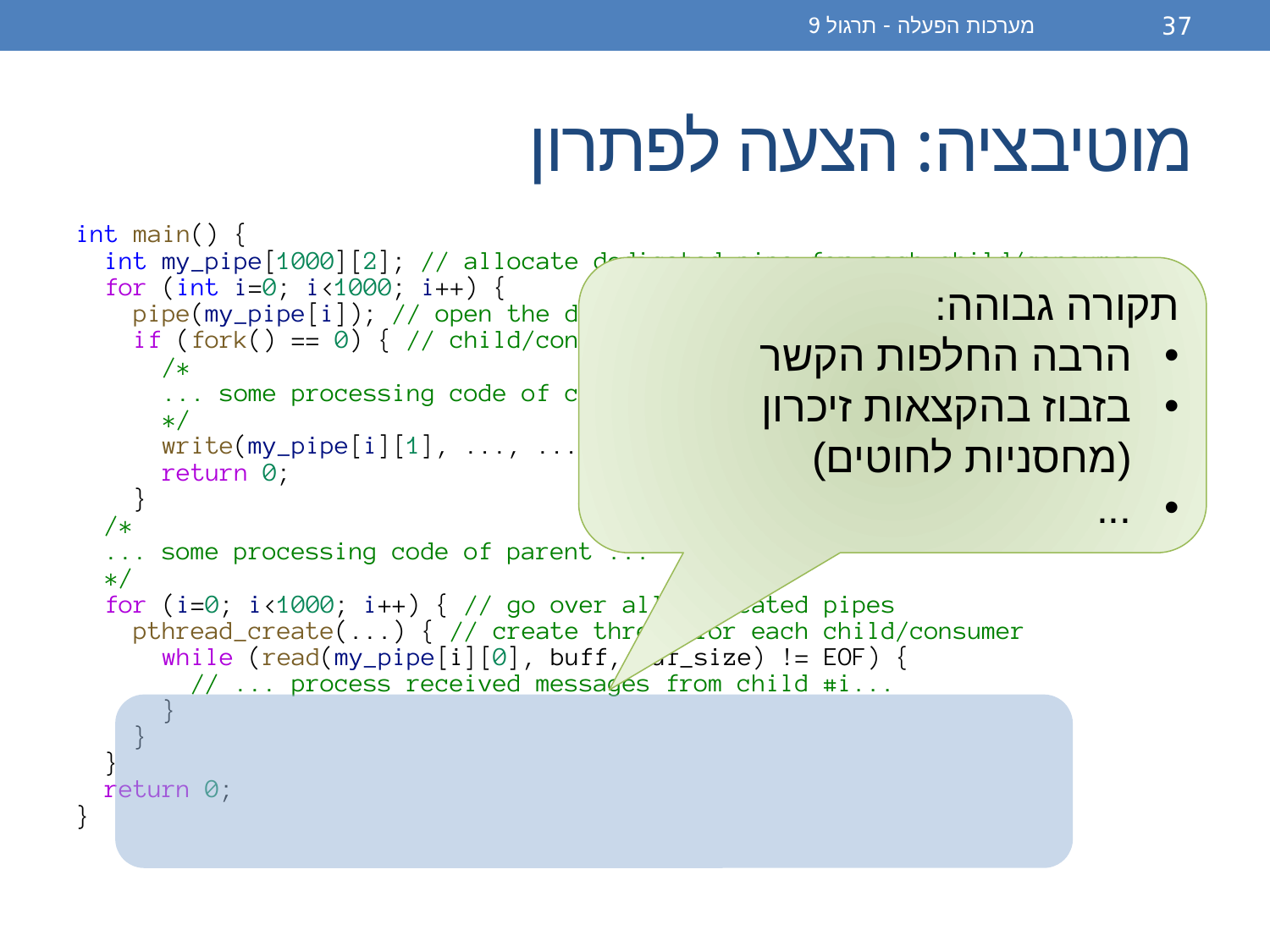

מערכות הפעלה - תרגול 9
37
# מוטיבציה: הצעה לפתרון
| int main() {   int my\_pipe[1000][2]; // allocate dedicated pipe for each child/consumer   for (int i=0; i<1000; i++) {     pipe(my\_pipe[i]); // open the dedicated pipe for child/consumer #i     if (fork() == 0) { // child/consumer #i       /\*       ... some processing code of child/consumer #i ...       \*/       write(my\_pipe[i][1], ..., ...); // send the message using pipe #i       return 0;     }     /\*   ... some processing code of parent ...   \*/   for (i=0; i<1000; i++) { // go over all allocated pipes pthread\_create(...) { // create thread for each child/consumer       while (read(my\_pipe[i][0], buff, buf\_size) != EOF) {         // ... process received messages from child #i...       }     }   }   return 0; } |
| --- |
תקורה גבוהה:
הרבה החלפות הקשר
בזבוז בהקצאות זיכרון (מחסניות לחוטים)
...